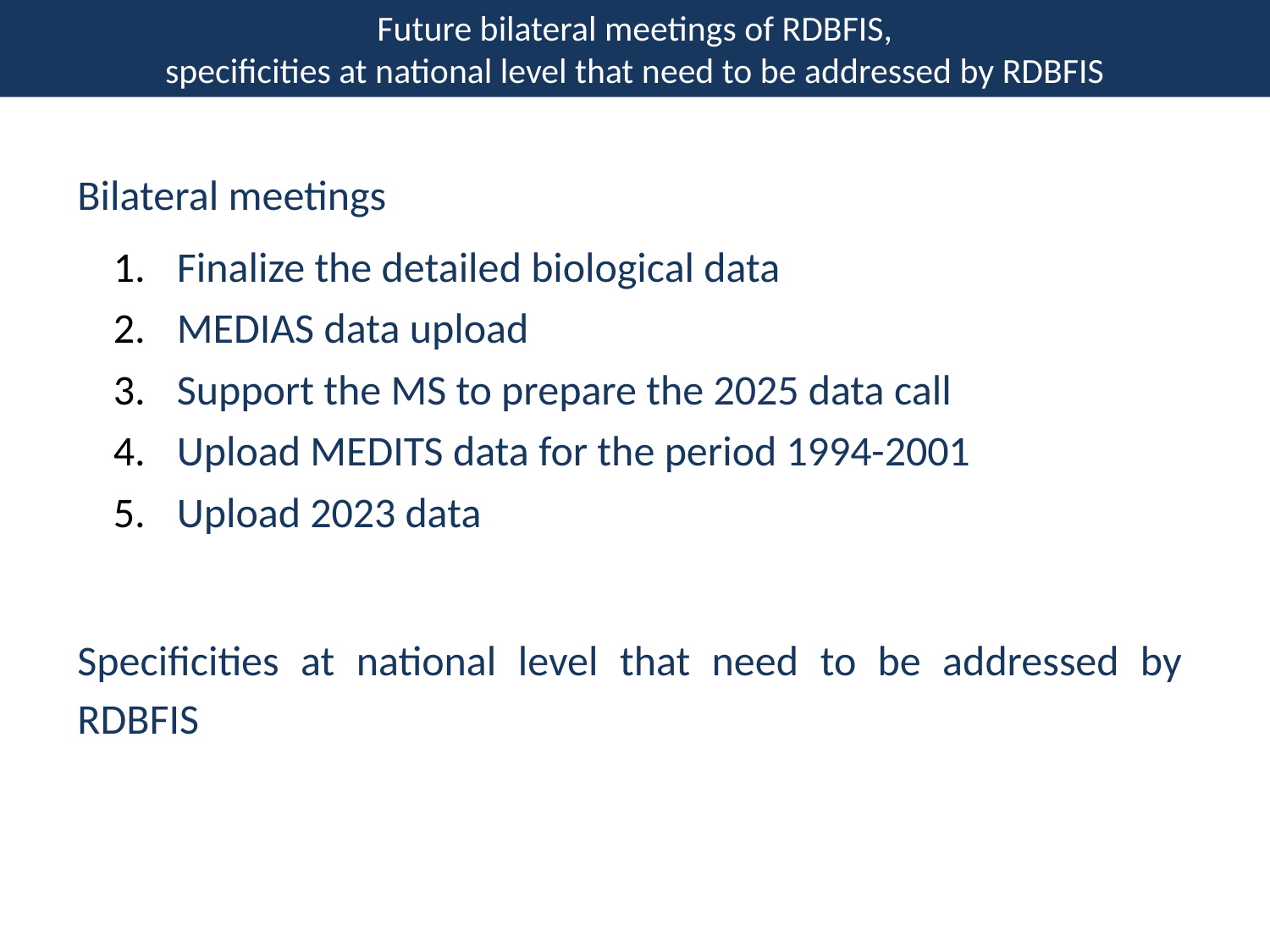

Future bilateral meetings of RDBFIS,
specificities at national level that need to be addressed by RDBFIS
Bilateral meetings
Finalize the detailed biological data
MEDIAS data upload
Support the MS to prepare the 2025 data call
Upload MEDITS data for the period 1994-2001
Upload 2023 data

Specificities at national level that need to be addressed by RDBFIS